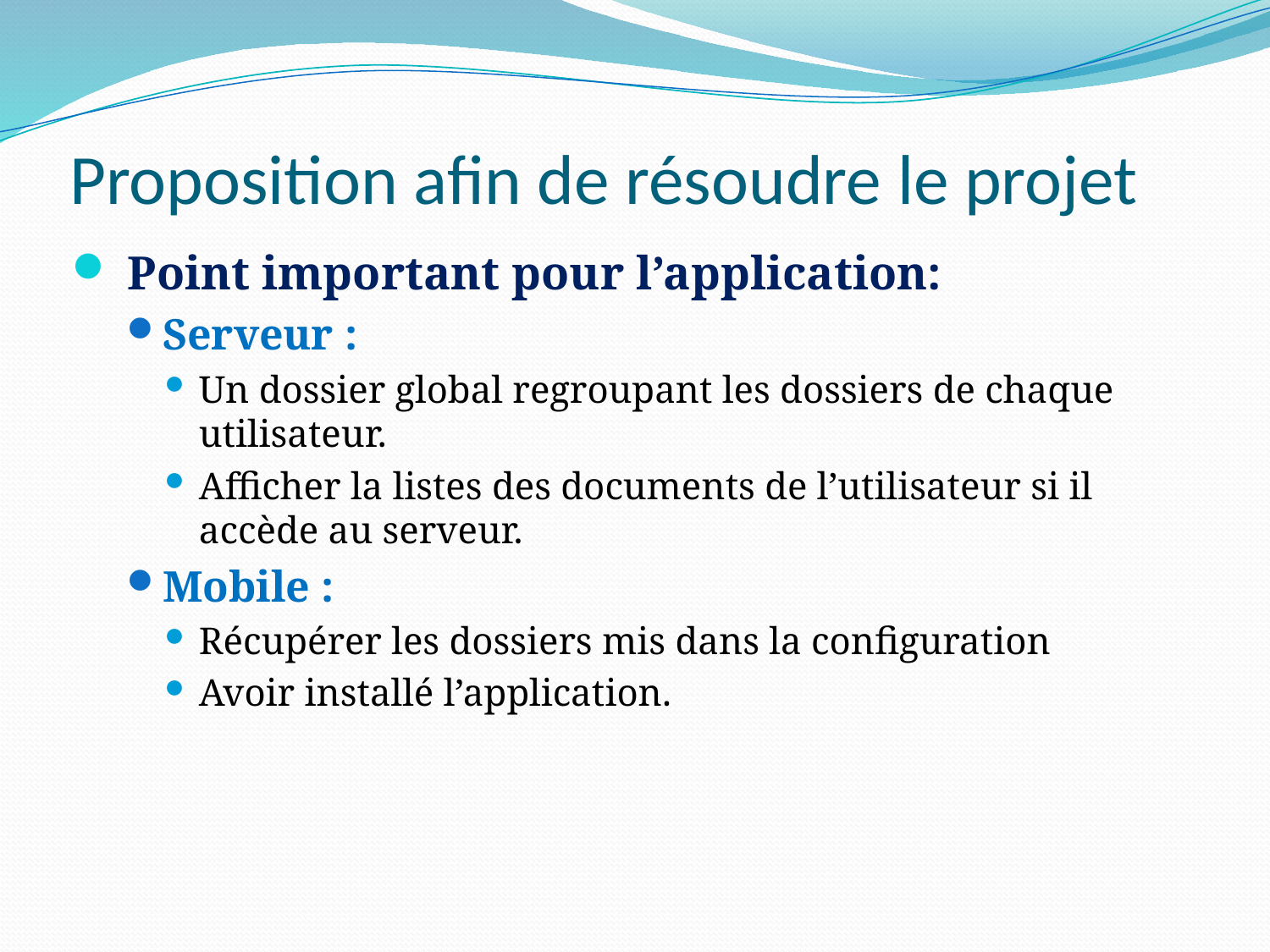

# Proposition afin de résoudre le projet
 Point important pour l’application:
Serveur :
Un dossier global regroupant les dossiers de chaque utilisateur.
Afficher la listes des documents de l’utilisateur si il accède au serveur.
Mobile :
Récupérer les dossiers mis dans la configuration
Avoir installé l’application.